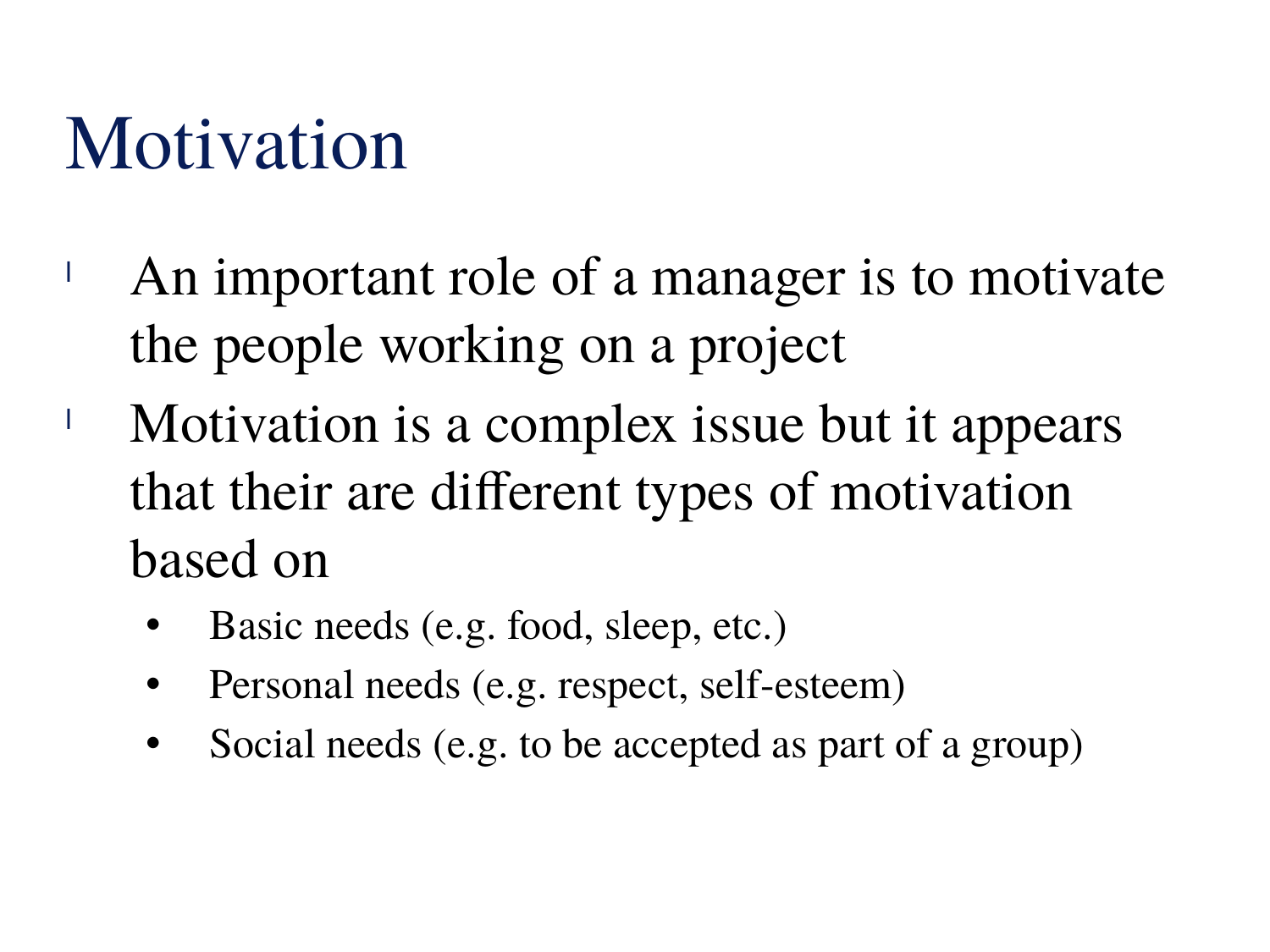

# Motivation
An important role of a manager is to motivate the people working on a project
Motivation is a complex issue but it appears that their are different types of motivation based on
Basic needs (e.g. food, sleep, etc.)
Personal needs (e.g. respect, self-esteem)
Social needs (e.g. to be accepted as part of a group)